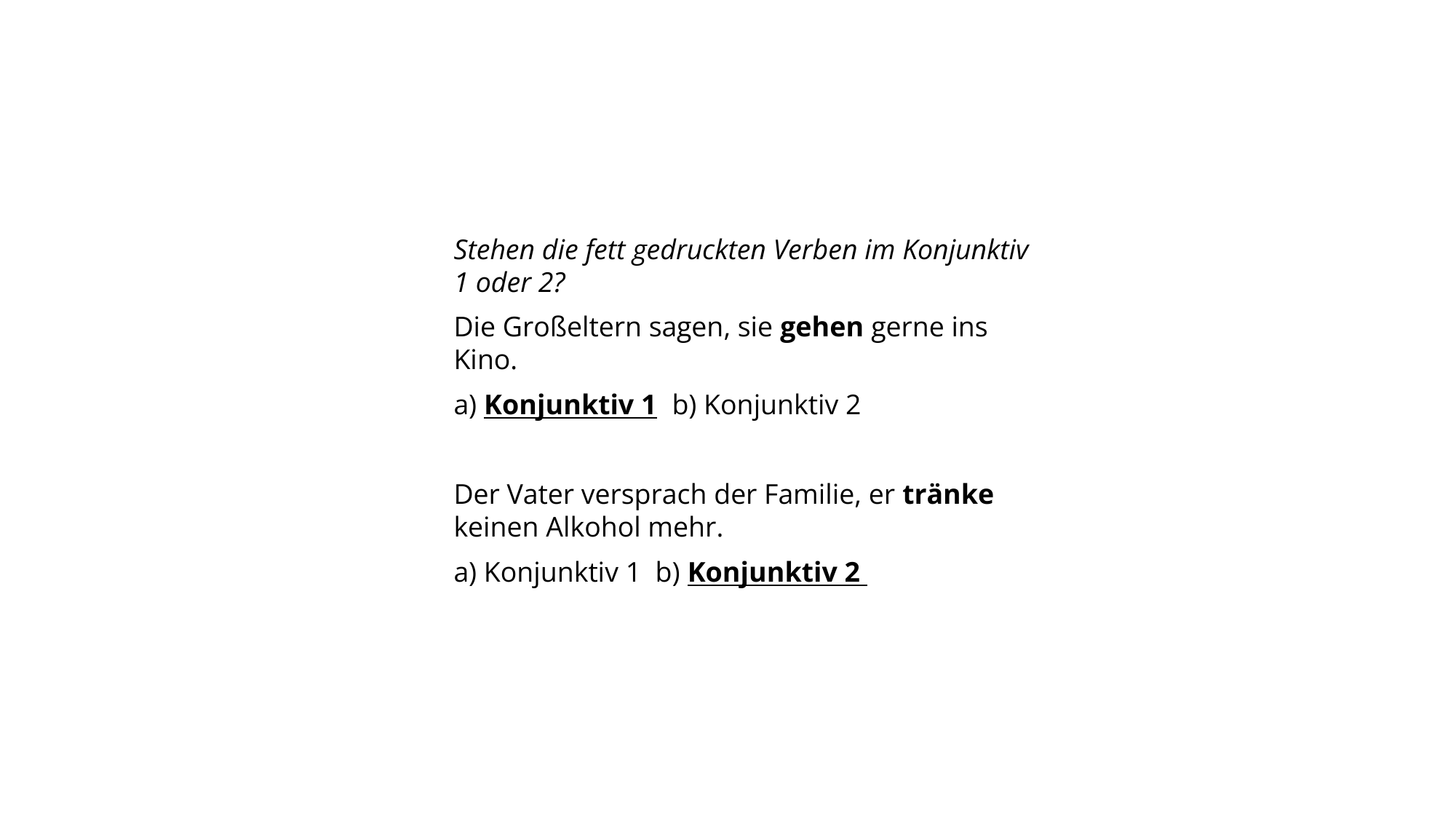

Stehen die fett gedruckten Verben im Konjunktiv 1 oder 2?
Die Großeltern sagen, sie gehen gerne ins Kino.
a) Konjunktiv 1	b) Konjunktiv 2

Der Vater versprach der Familie, er tränke  keinen Alkohol mehr.
a) Konjunktiv 1  b) Konjunktiv 2